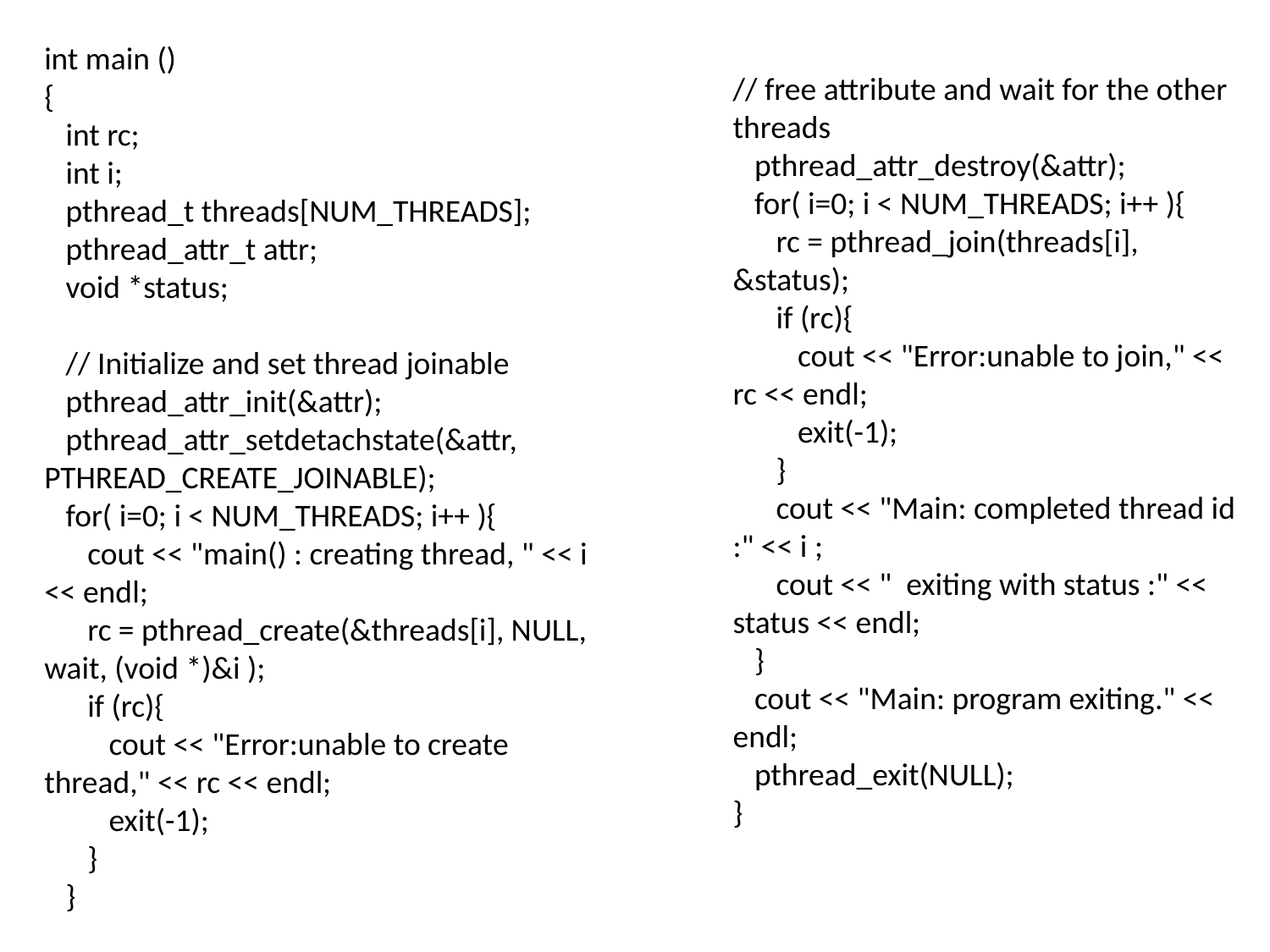

int main ()
{
   int rc;
   int i;
   pthread_t threads[NUM_THREADS];
   pthread_attr_t attr;
   void *status;

   // Initialize and set thread joinable
   pthread_attr_init(&attr);
   pthread_attr_setdetachstate(&attr, PTHREAD_CREATE_JOINABLE);
   for( i=0; i < NUM_THREADS; i++ ){
      cout << "main() : creating thread, " << i << endl;
      rc = pthread_create(&threads[i], NULL, wait, (void *)&i );
      if (rc){
         cout << "Error:unable to create thread," << rc << endl;
         exit(-1);
      }
   }

// free attribute and wait for the other threads
   pthread_attr_destroy(&attr);
   for( i=0; i < NUM_THREADS; i++ ){
      rc = pthread_join(threads[i], &status);
      if (rc){
         cout << "Error:unable to join," << rc << endl;
         exit(-1);
      }
      cout << "Main: completed thread id :" << i ;
      cout << "  exiting with status :" << status << endl;
   }
   cout << "Main: program exiting." << endl;
   pthread_exit(NULL);
}